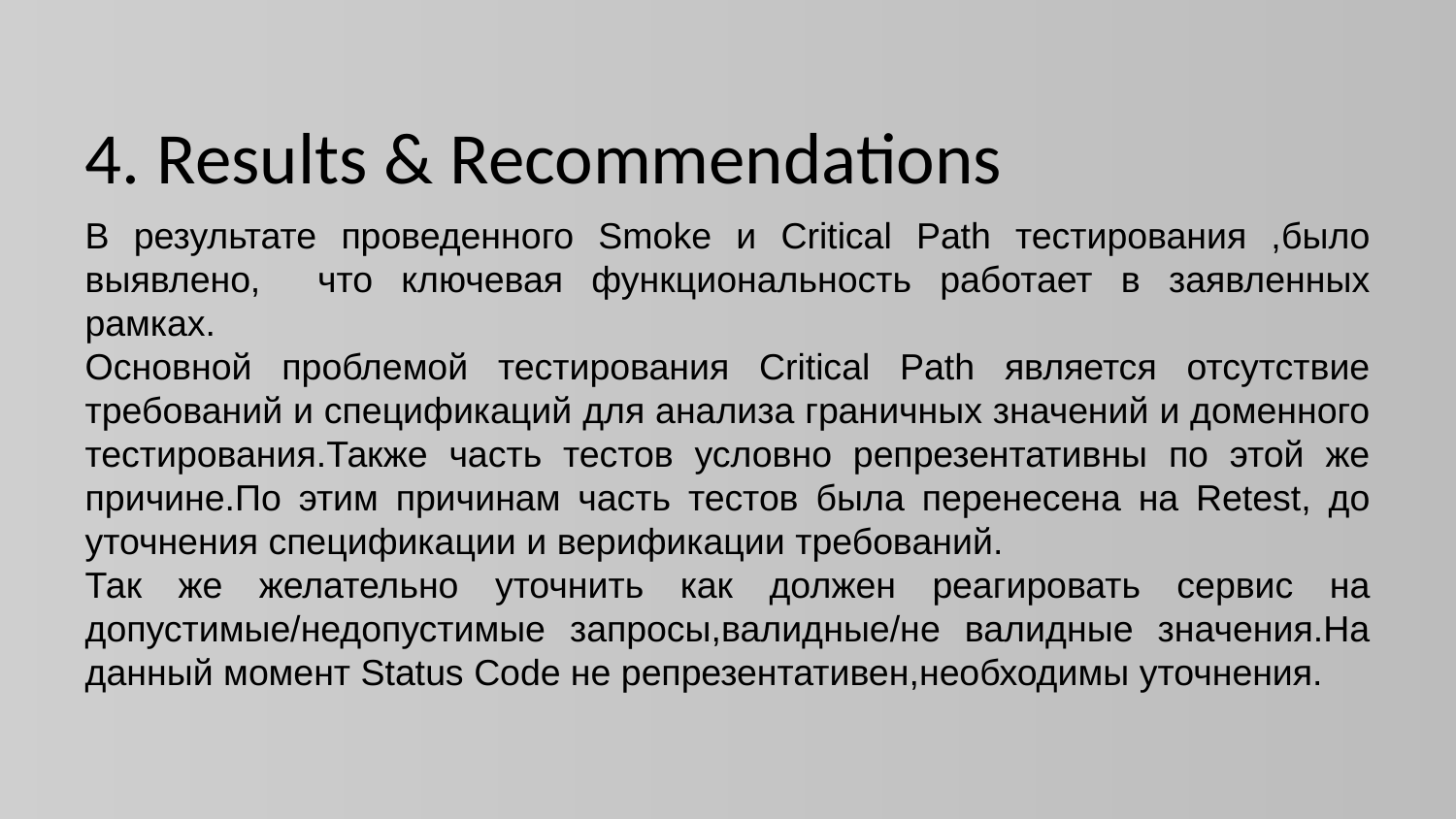

# 4. Results & Recommendations
В результате проведенного Smoke и Critical Path тестирования ,было выявлено,  что ключевая функциональность работает в заявленных рамках.
Основной проблемой тестирования Critical Path является отсутствие требований и спецификаций для анализа граничных значений и доменного тестирования.Также часть тестов условно репрезентативны по этой же причине.По этим причинам часть тестов была перенесена на Retest, до уточнения спецификации и верификации требований.
Так же желательно уточнить как должен реагировать сервис на допустимые/недопустимые запросы,валидные/не валидные значения.На данный момент Status Code не репрезентативен,необходимы уточнения.